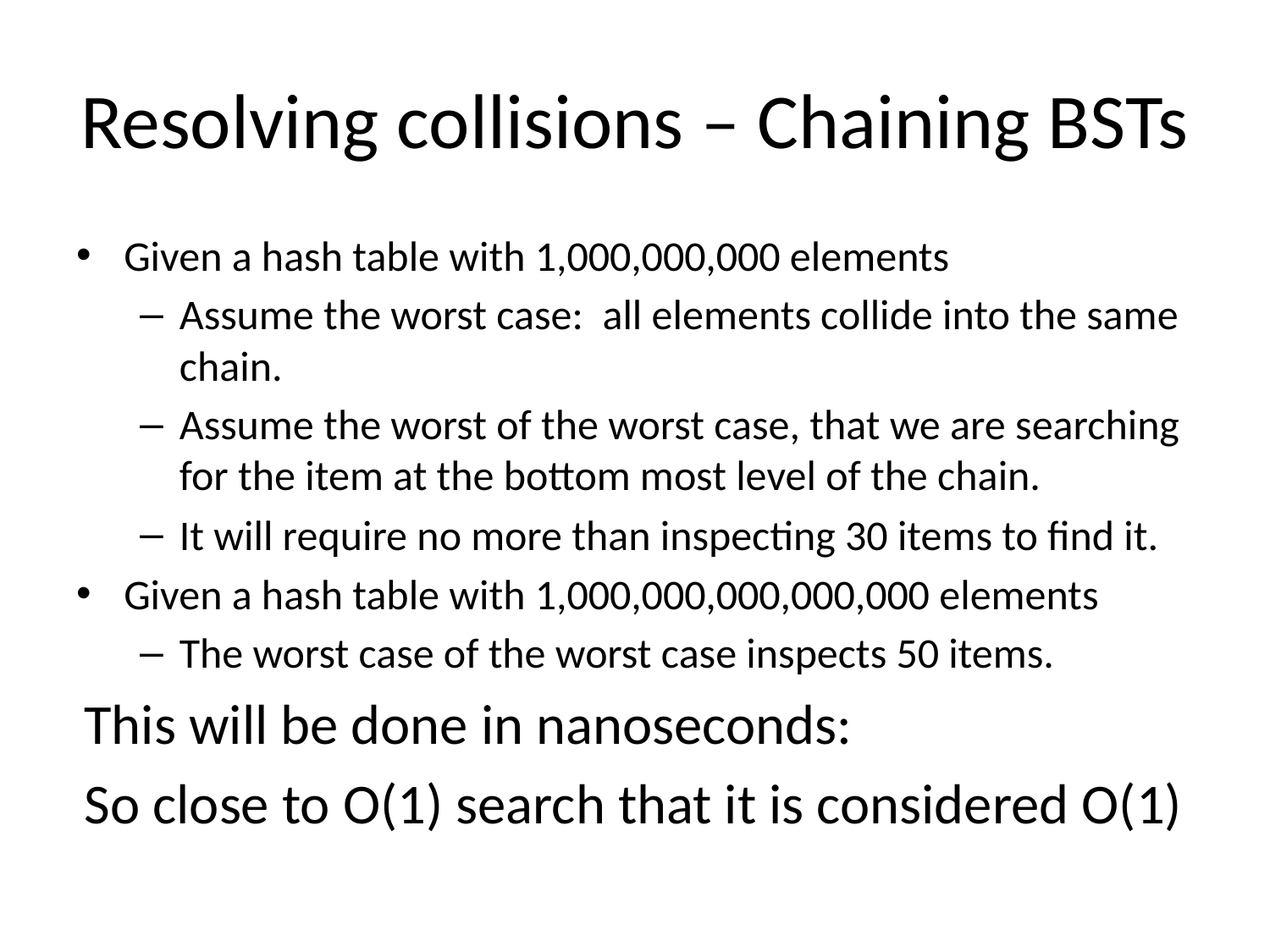

# Resolving collisions – Chaining BSTs
Given a hash table with 1,000,000,000 elements
Assume the worst case:  all elements collide into the same chain.
Assume the worst of the worst case, that we are searching for the item at the bottom most level of the chain.
It will require no more than inspecting 30 items to find it.
Given a hash table with 1,000,000,000,000,000 elements
The worst case of the worst case inspects 50 items.
This will be done in nanoseconds:
So close to O(1) search that it is considered O(1)